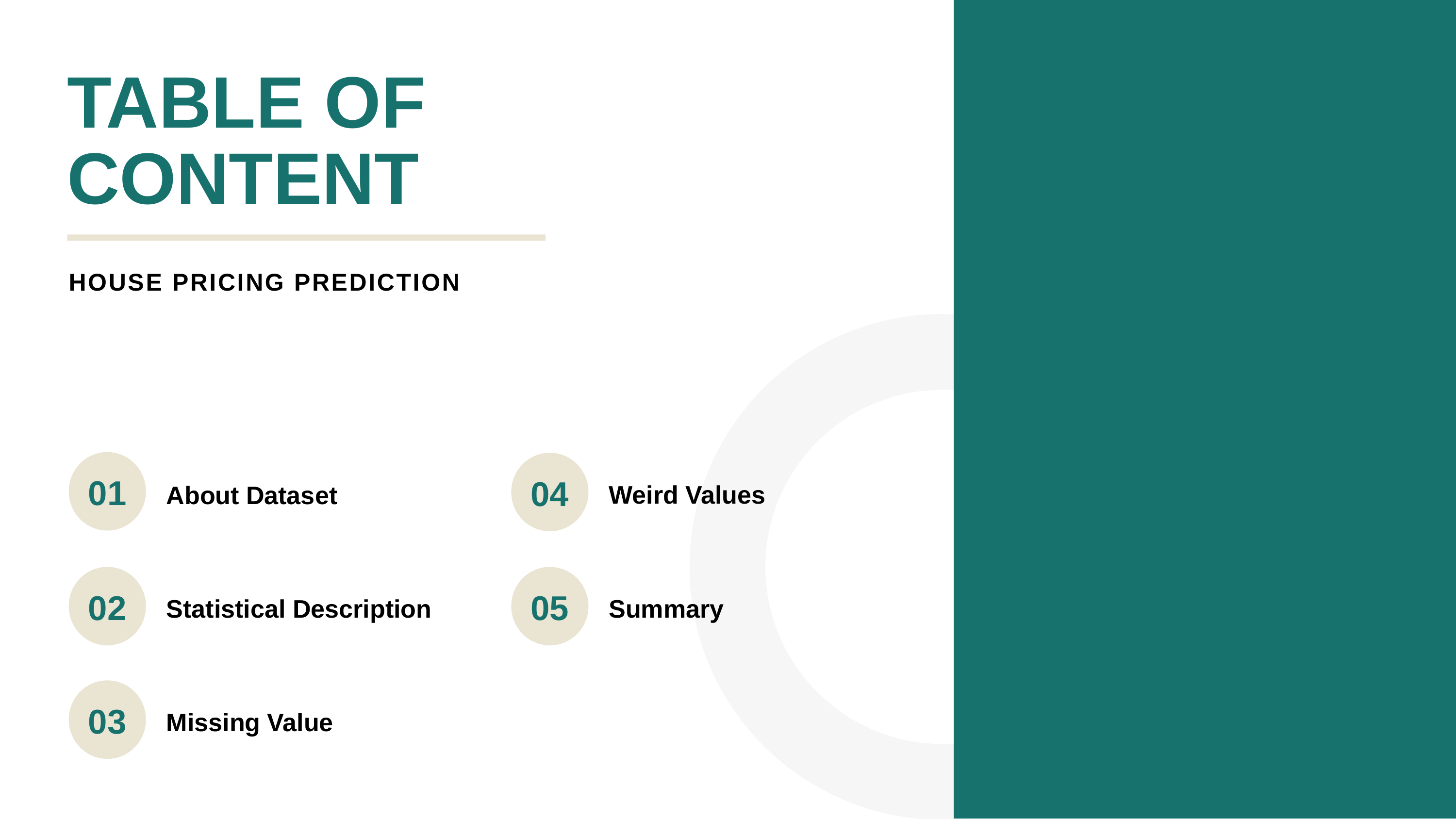

TABLE OF CONTENT

HOUSE PRICING PREDICTION

01

04
Weird Values
About Dataset

02

05
Statistical Description
Summary

03
Missing Value